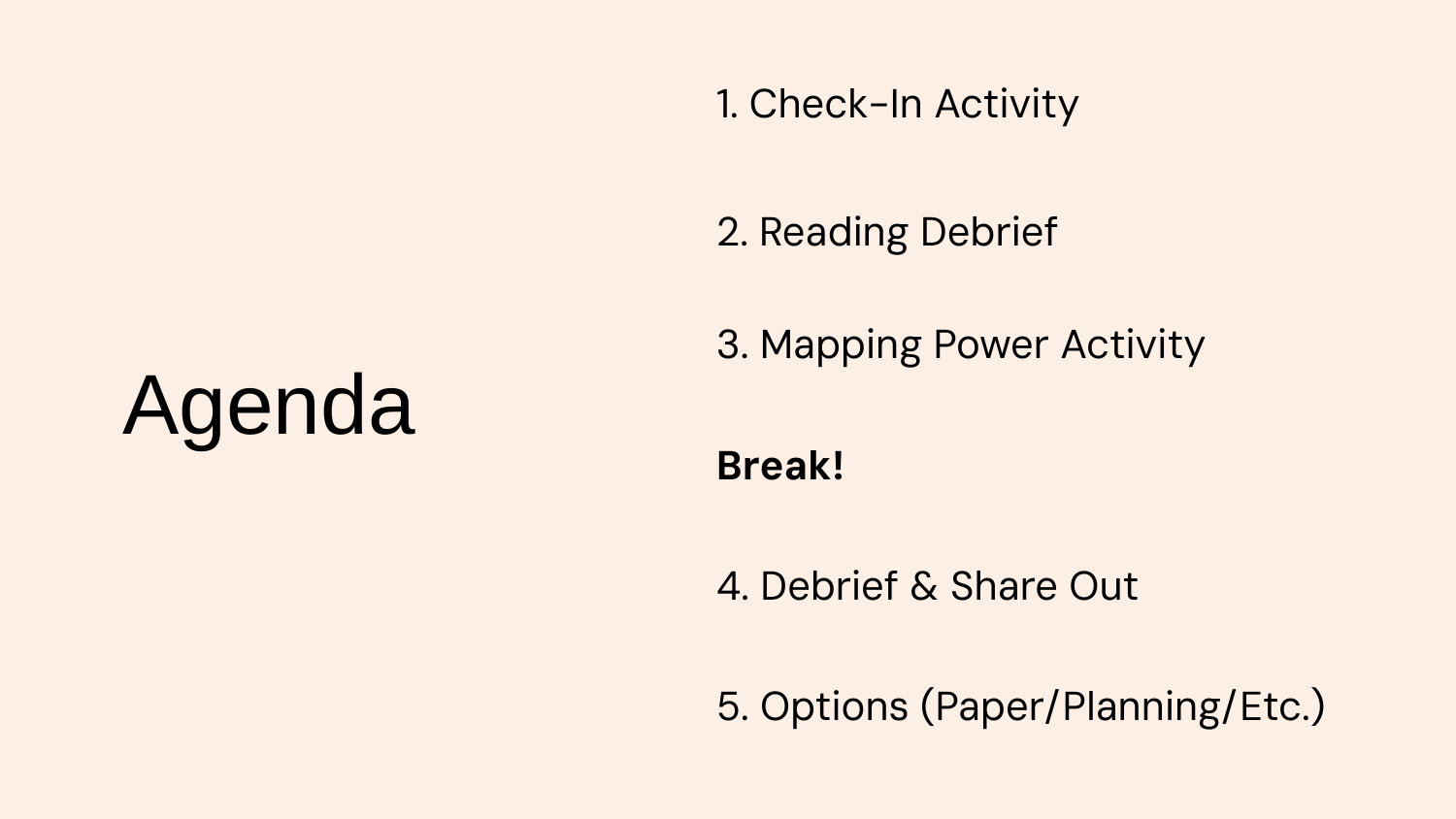

1. Check-In Activity
2. Reading Debrief
# Agenda
3. Mapping Power Activity
Break!
4. Debrief & Share Out
5. Options (Paper/Planning/Etc.)